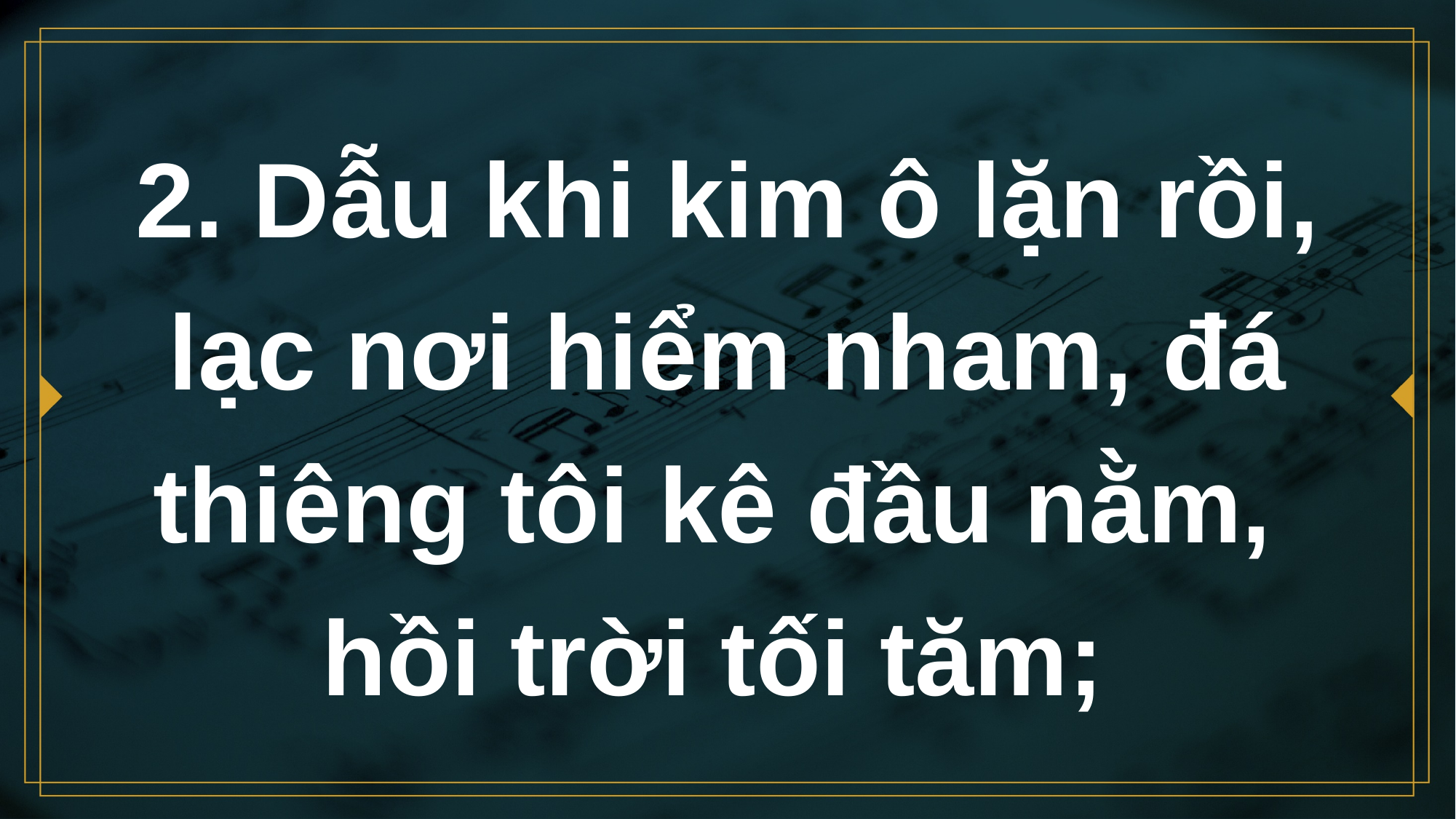

# 2. Dẫu khi kim ô lặn rồi, lạc nơi hiểm nham, đá thiêng tôi kê đầu nằm, hồi trời tối tăm;